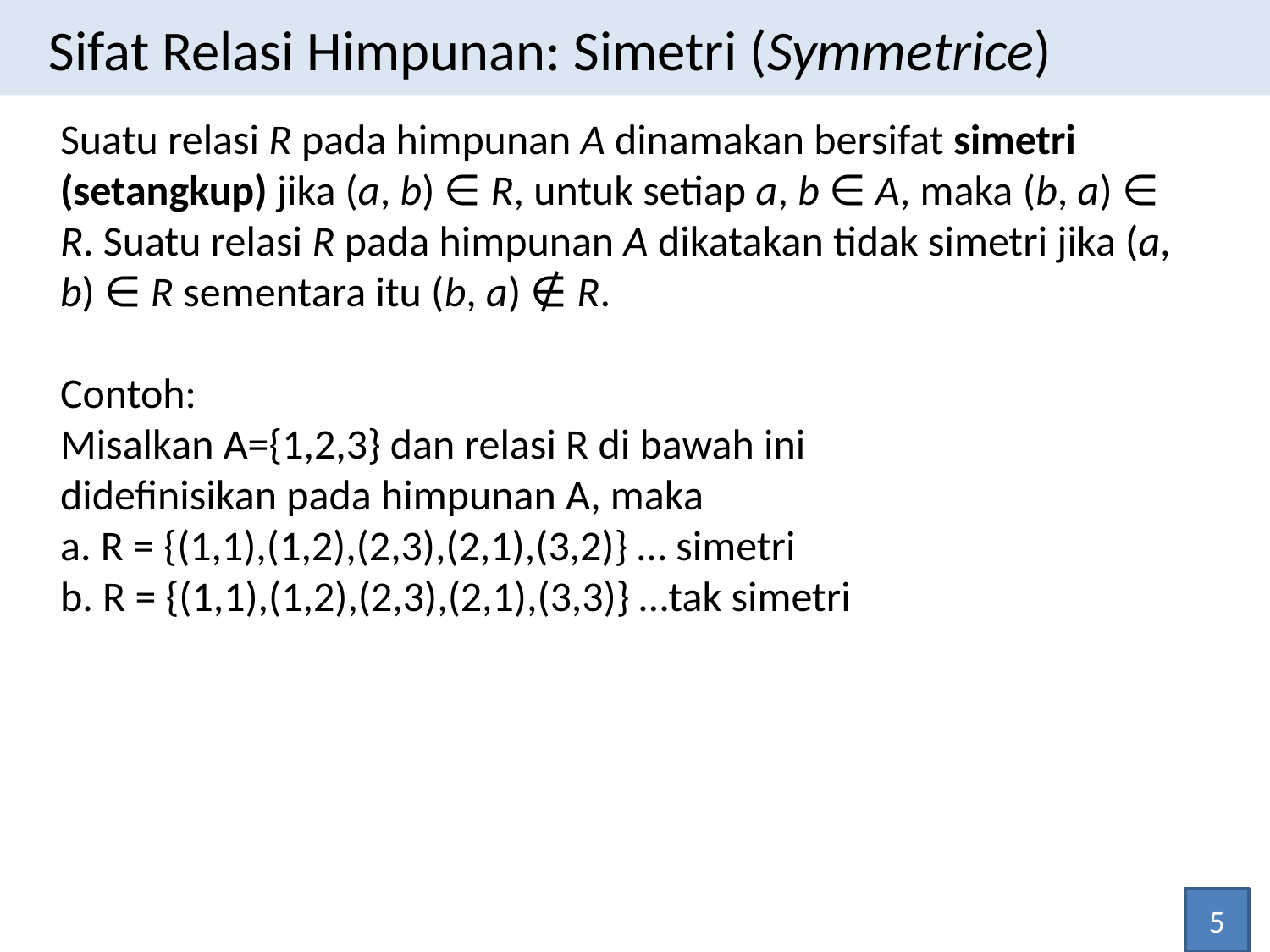

Sifat Relasi Himpunan: Simetri (Symmetrice)
Suatu relasi R pada himpunan A dinamakan bersifat simetri (setangkup) jika (a, b) ∈ R, untuk setiap a, b ∈ A, maka (b, a) ∈ R. Suatu relasi R pada himpunan A dikatakan tidak simetri jika (a, b) ∈ R sementara itu (b, a) ∉ R.

Contoh:
Misalkan A={1,2,3} dan relasi R di bawah ini
didefinisikan pada himpunan A, maka
a. R = {(1,1),(1,2),(2,3),(2,1),(3,2)} … simetri
b. R = {(1,1),(1,2),(2,3),(2,1),(3,3)} …tak simetri
5